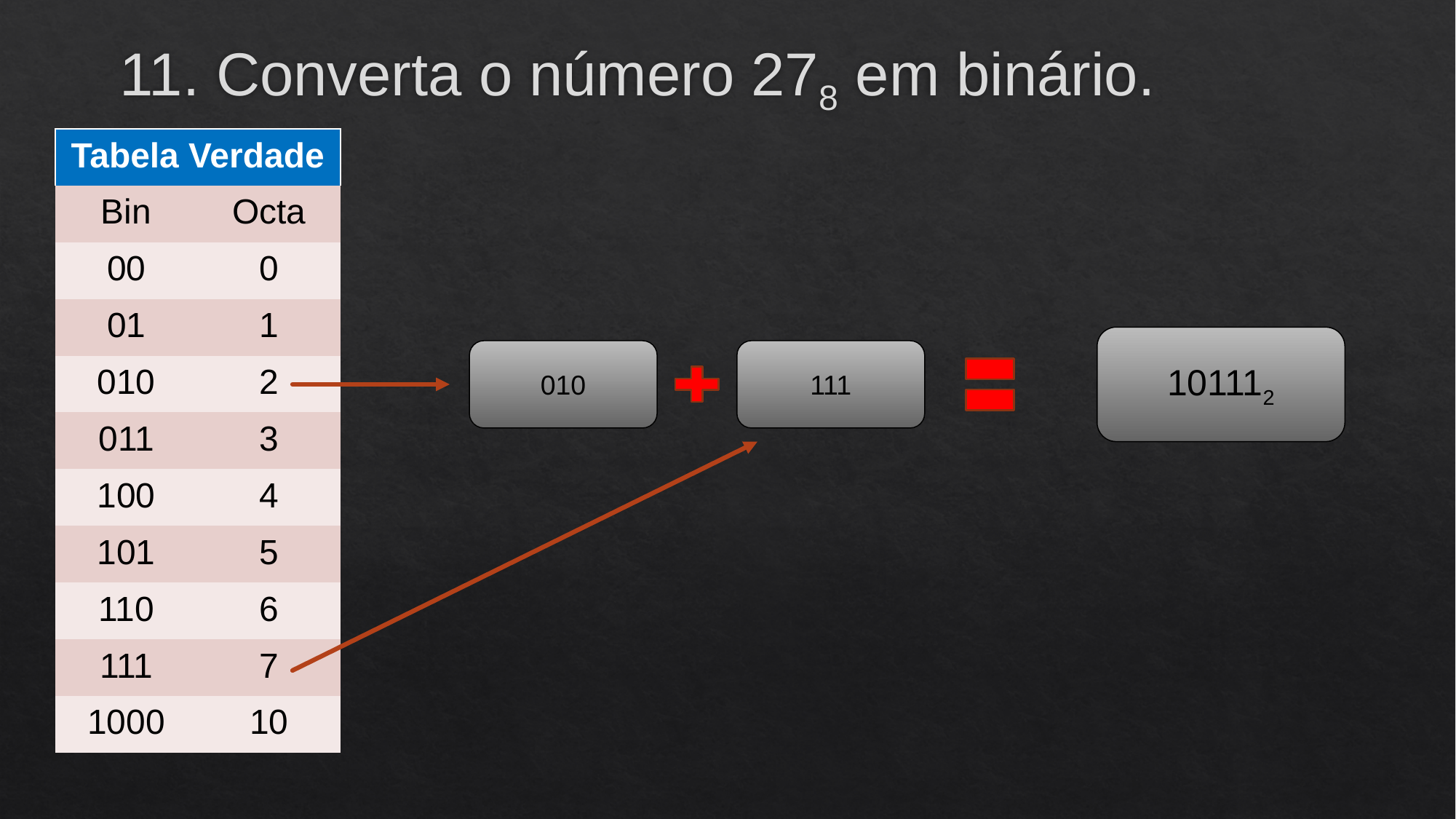

# 11. Converta o número 278 em binário.
| Tabela Verdade |  |
| --- | --- |
| Bin | Octa |
| 00 | 0 |
| 01 | 1 |
| 010 | 2 |
| 011 | 3 |
| 100 | 4 |
| 101 | 5 |
| 110 | 6 |
| 111 | 7 |
| 1000 | 10 |
101112
010
111